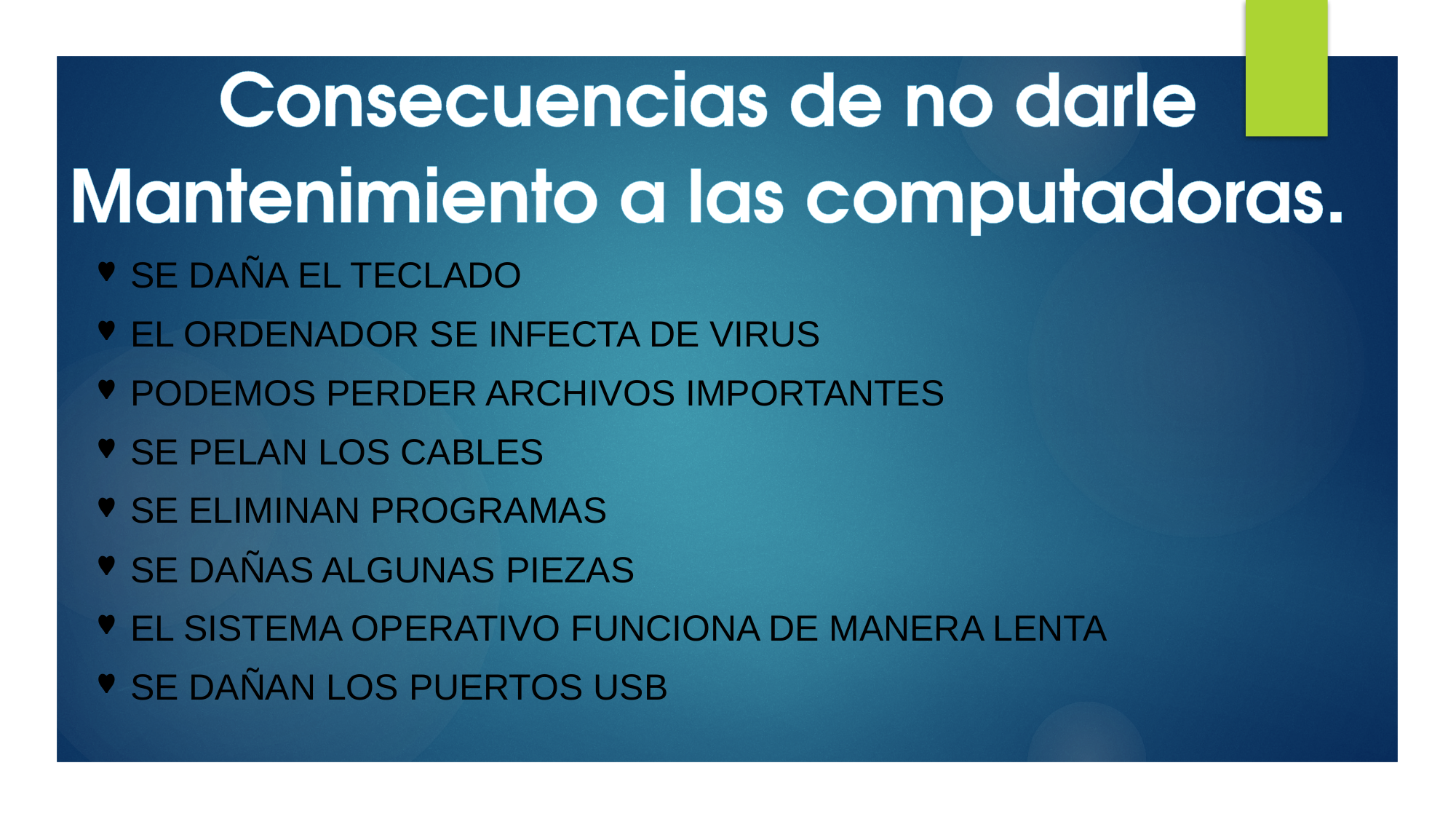

Consecuencias de no darle
Mantenimiento a las computadoras.
Se daña el teclado
El ordenador se infecta de virus
Podemos perder archivos importantes
Se pelan los cables
Se eliminan programas
Se dañas algunas piezas
El sistema operativo funciona de manera lenta
Se dañan los puertos USB